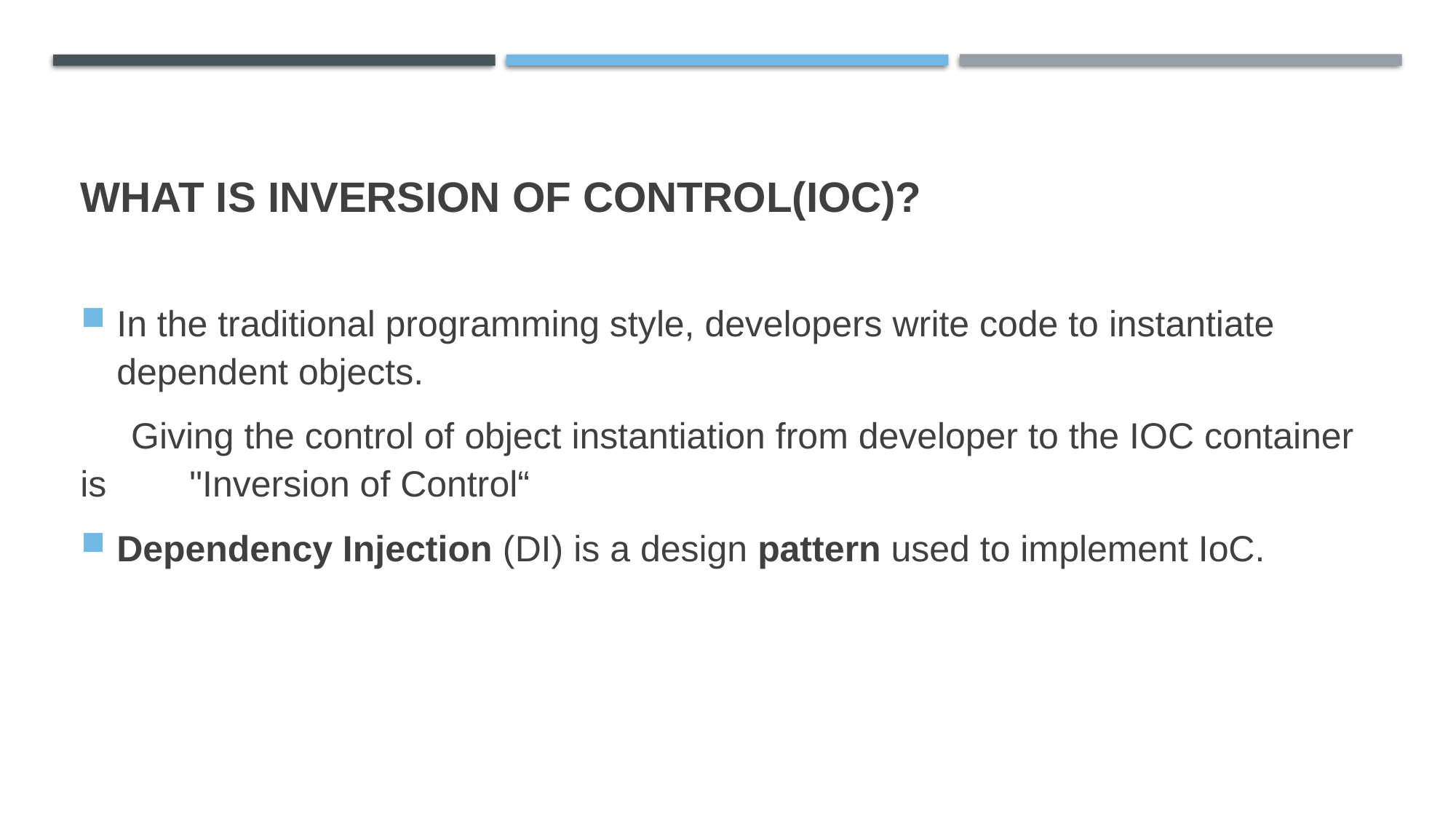

# What is inversion of control(IOC)?
In the traditional programming style, developers write code to instantiate dependent objects.
     Giving the control of object instantiation from developer to the IOC container is      	"Inversion of Control“
Dependency Injection (DI) is a design pattern used to implement IoC.